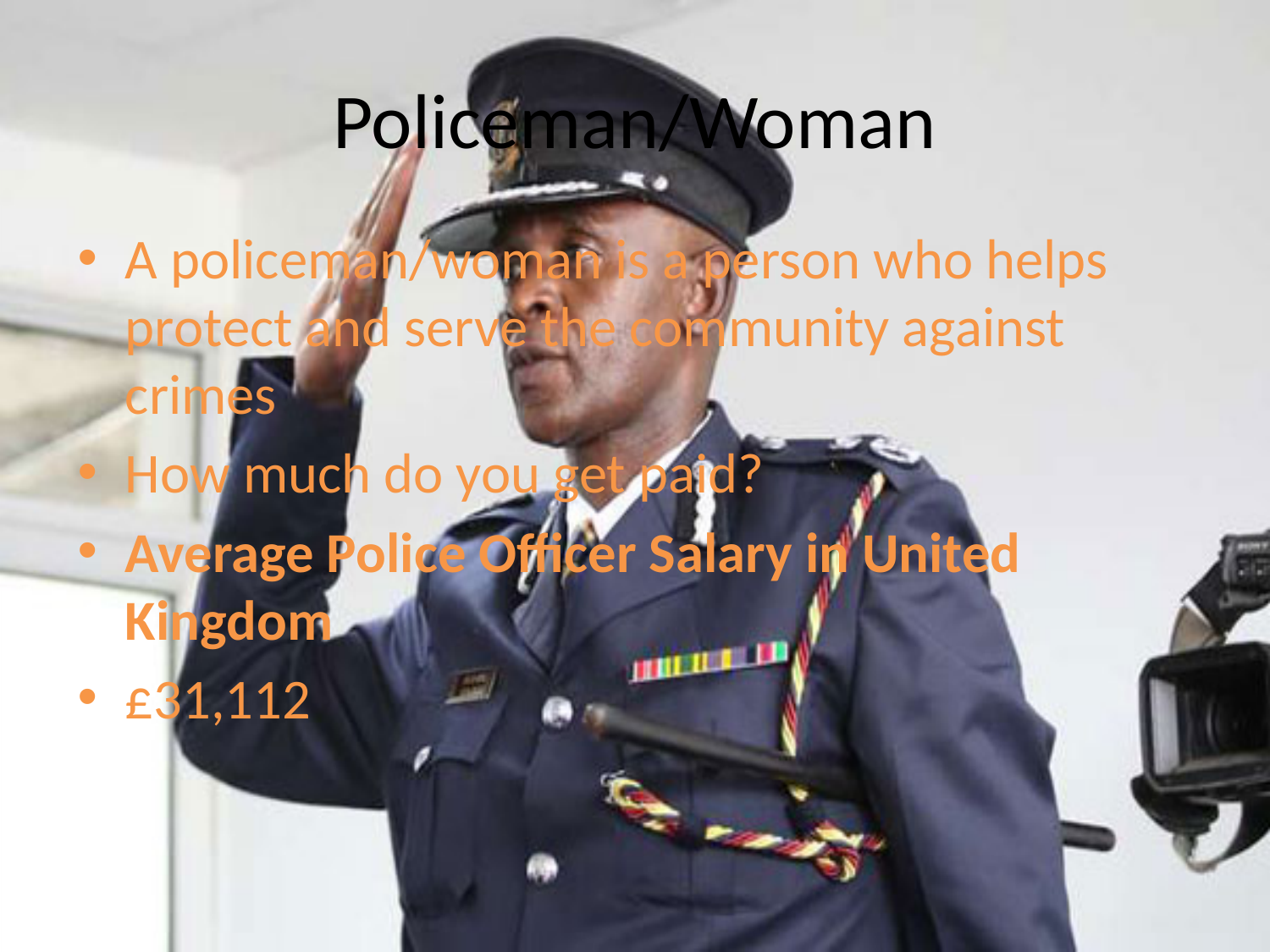

# Policeman/Woman
A policeman/woman is a person who helps protect and serve the community against crimes
How much do you get paid?
Average Police Officer Salary in United Kingdom
£31,112